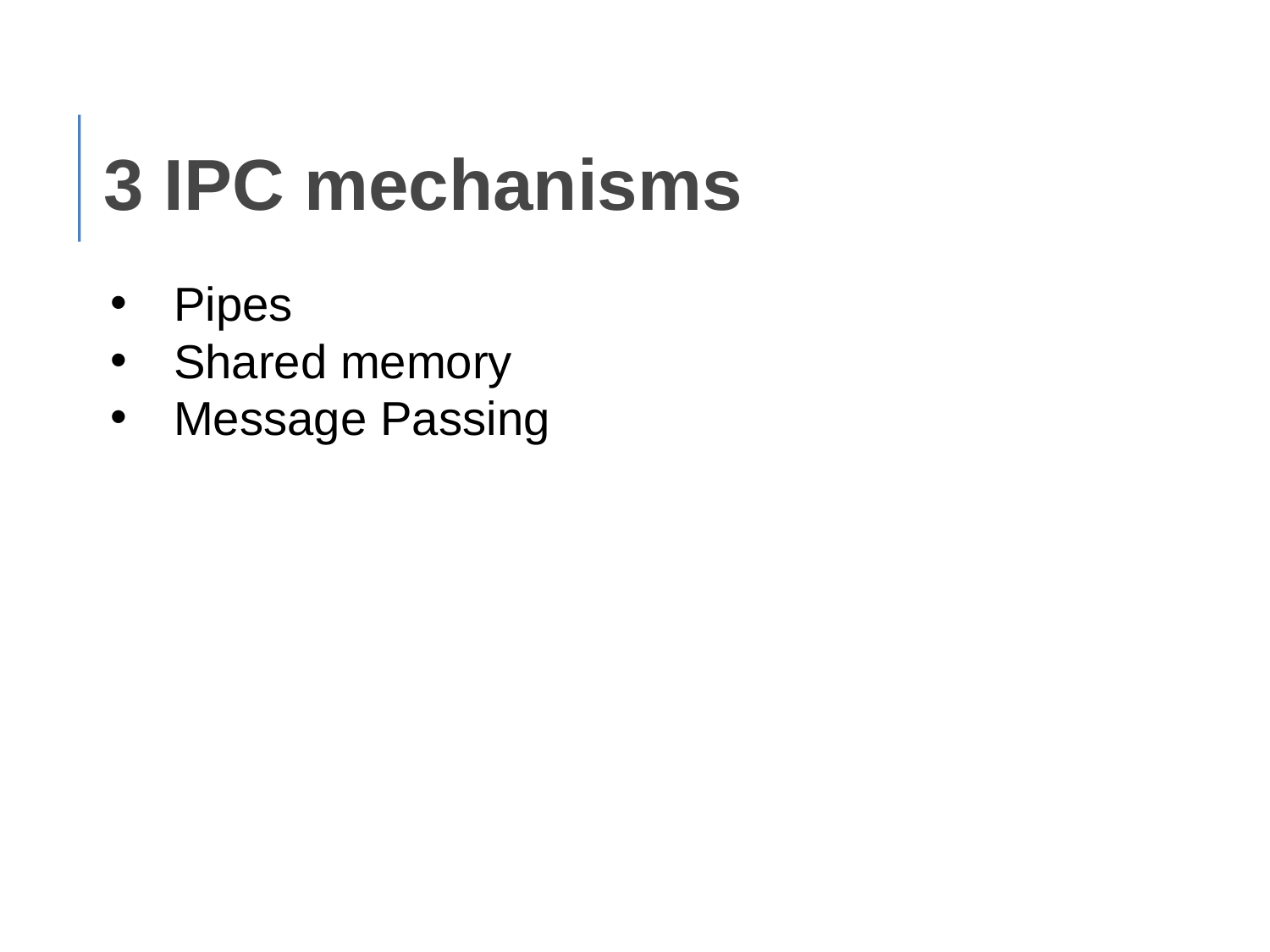

3 IPC mechanisms
Pipes
Shared memory
Message Passing